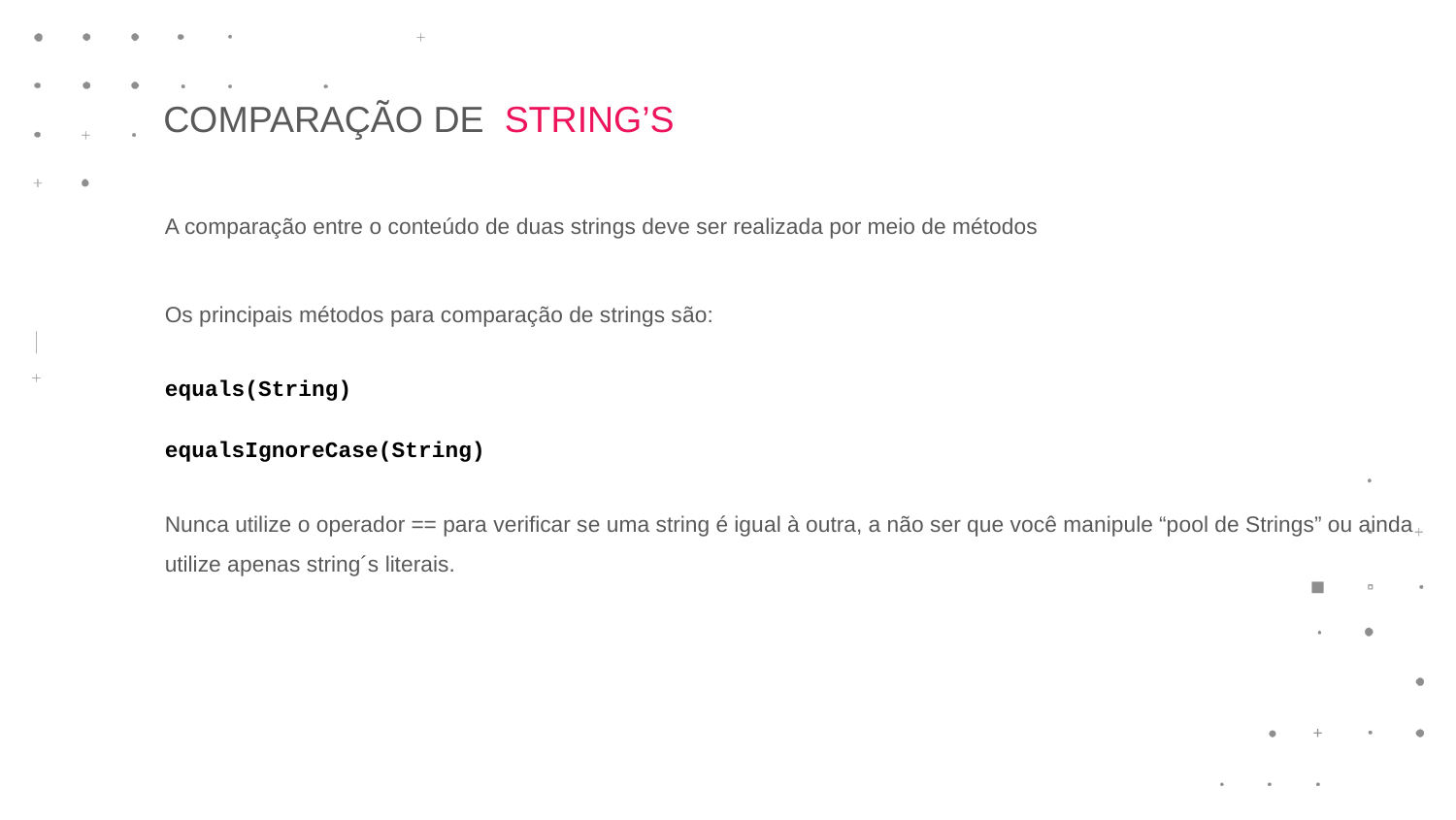

COMPARAÇÃO DE  STRING’S
A comparação entre o conteúdo de duas strings deve ser realizada por meio de métodos

Os principais métodos para comparação de strings são:

	equals(String)

	equalsIgnoreCase(String)

Nunca utilize o operador == para verificar se uma string é igual à outra, a não ser que você manipule “pool de Strings” ou ainda utilize apenas string´s literais.